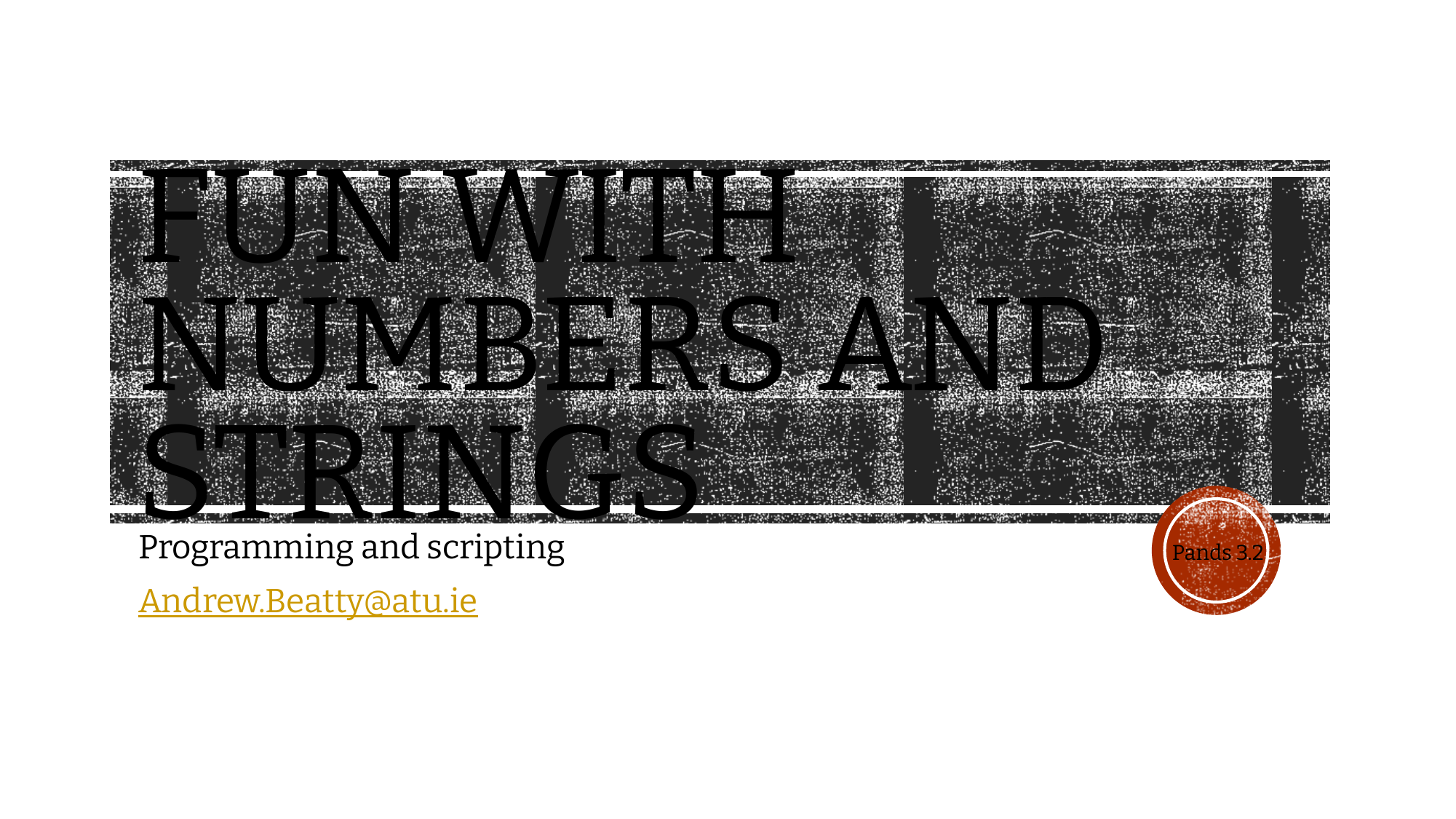

# Fun with numbers and strings
Programming and scripting
Andrew.Beatty@atu.ie
Pands 3.2